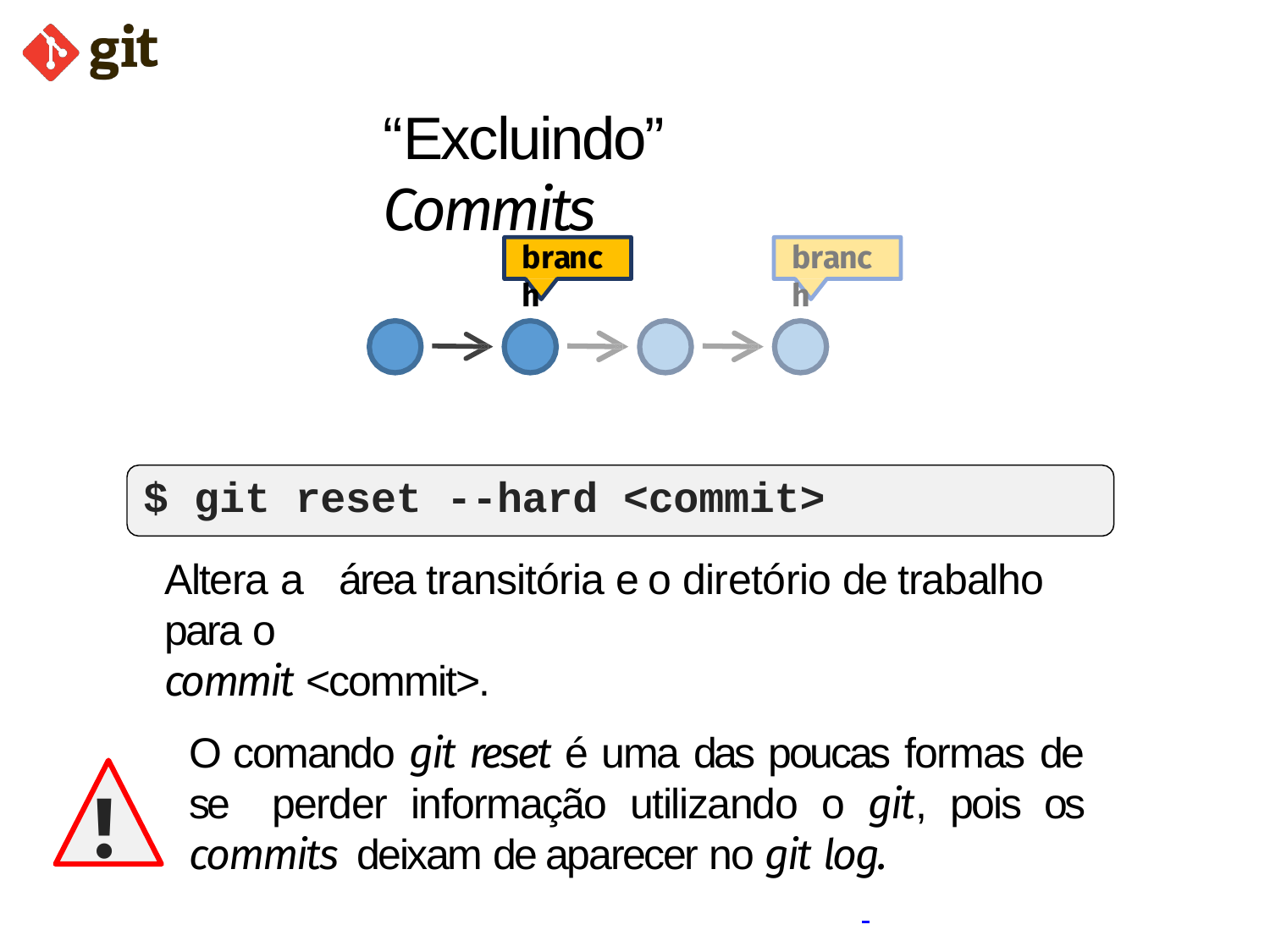

# “Excluindo” Commits
branch
branch

$ git reset --hard <commit>
Altera a	área transitória e o diretório de trabalho para o
commit <commit>.
O comando git reset é uma das poucas formas de se  perder informação utilizando o git, pois os commits  deixam de aparecer no git log.

!